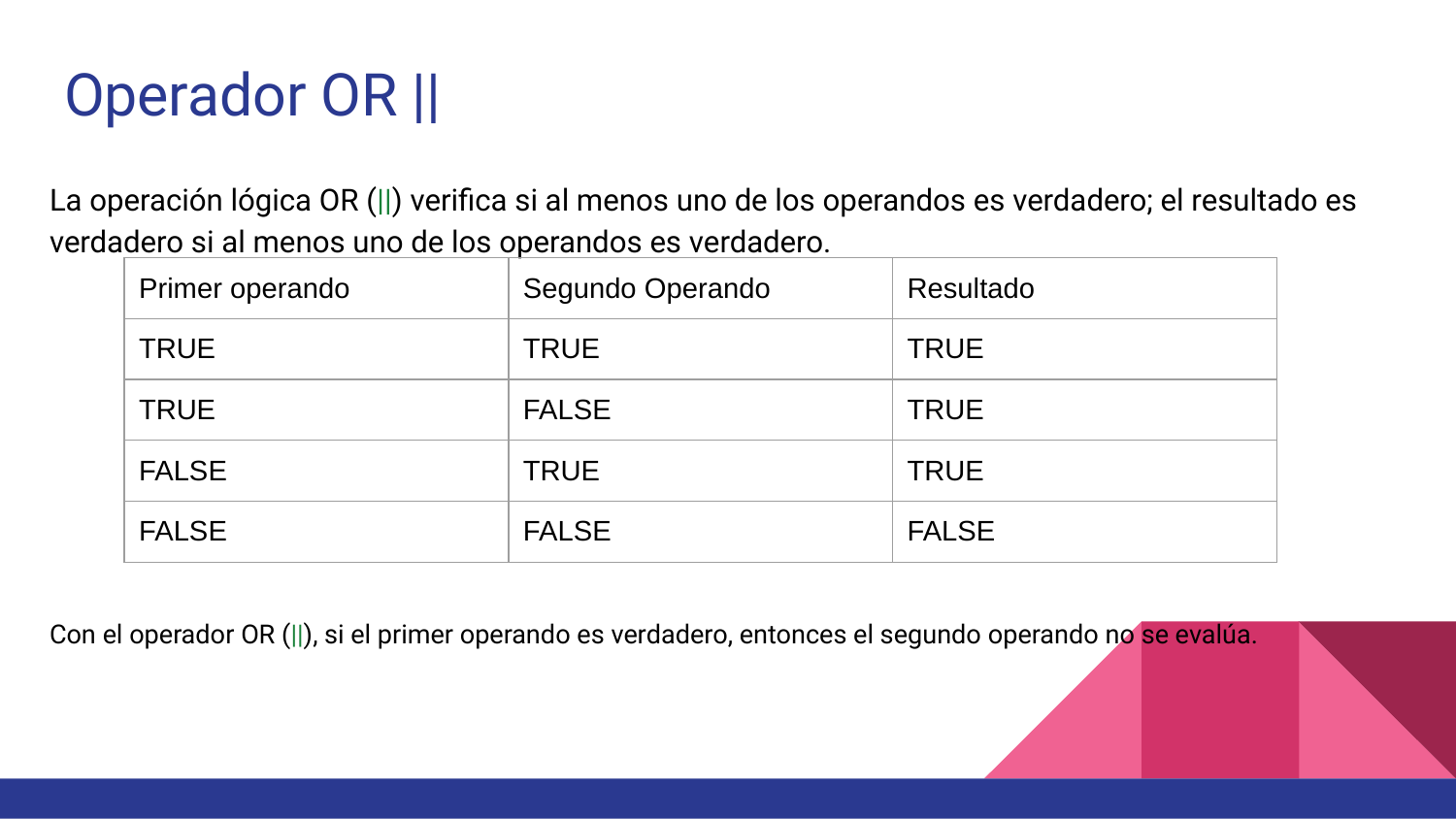

# Operador OR ||
La operación lógica OR (||) verifica si al menos uno de los operandos es verdadero; el resultado es verdadero si al menos uno de los operandos es verdadero.

Con el operador OR (||), si el primer operando es verdadero, entonces el segundo operando no se evalúa.

| Primer operando | Segundo Operando | Resultado |
| --- | --- | --- |
| TRUE | TRUE | TRUE |
| TRUE | FALSE | TRUE |
| FALSE | TRUE | TRUE |
| FALSE | FALSE | FALSE |